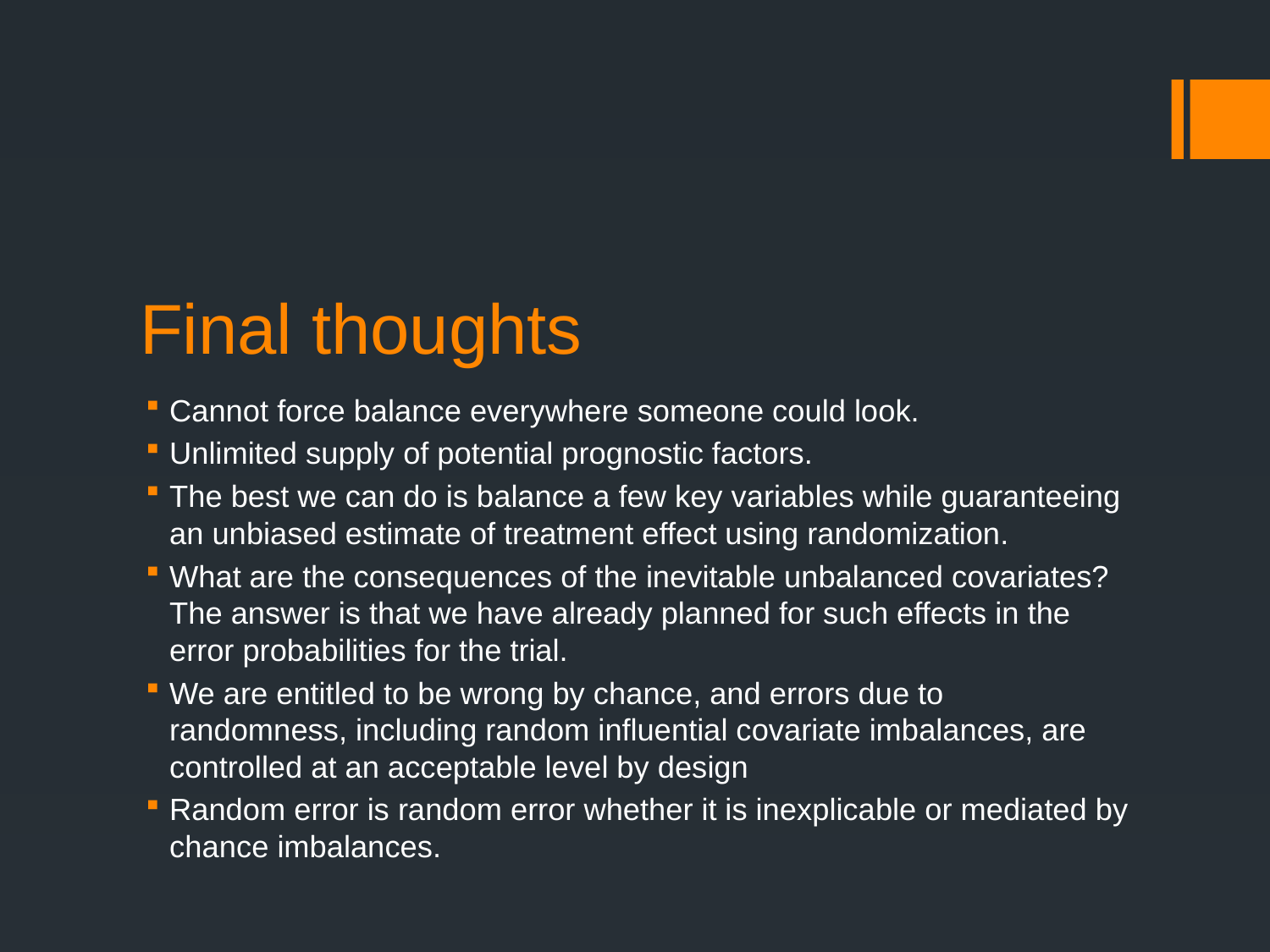

# Final thoughts
Cannot force balance everywhere someone could look.
Unlimited supply of potential prognostic factors.
The best we can do is balance a few key variables while guaranteeing an unbiased estimate of treatment effect using randomization.
What are the consequences of the inevitable unbalanced covariates? The answer is that we have already planned for such effects in the error probabilities for the trial.
We are entitled to be wrong by chance, and errors due to randomness, including random influential covariate imbalances, are controlled at an acceptable level by design
Random error is random error whether it is inexplicable or mediated by chance imbalances.